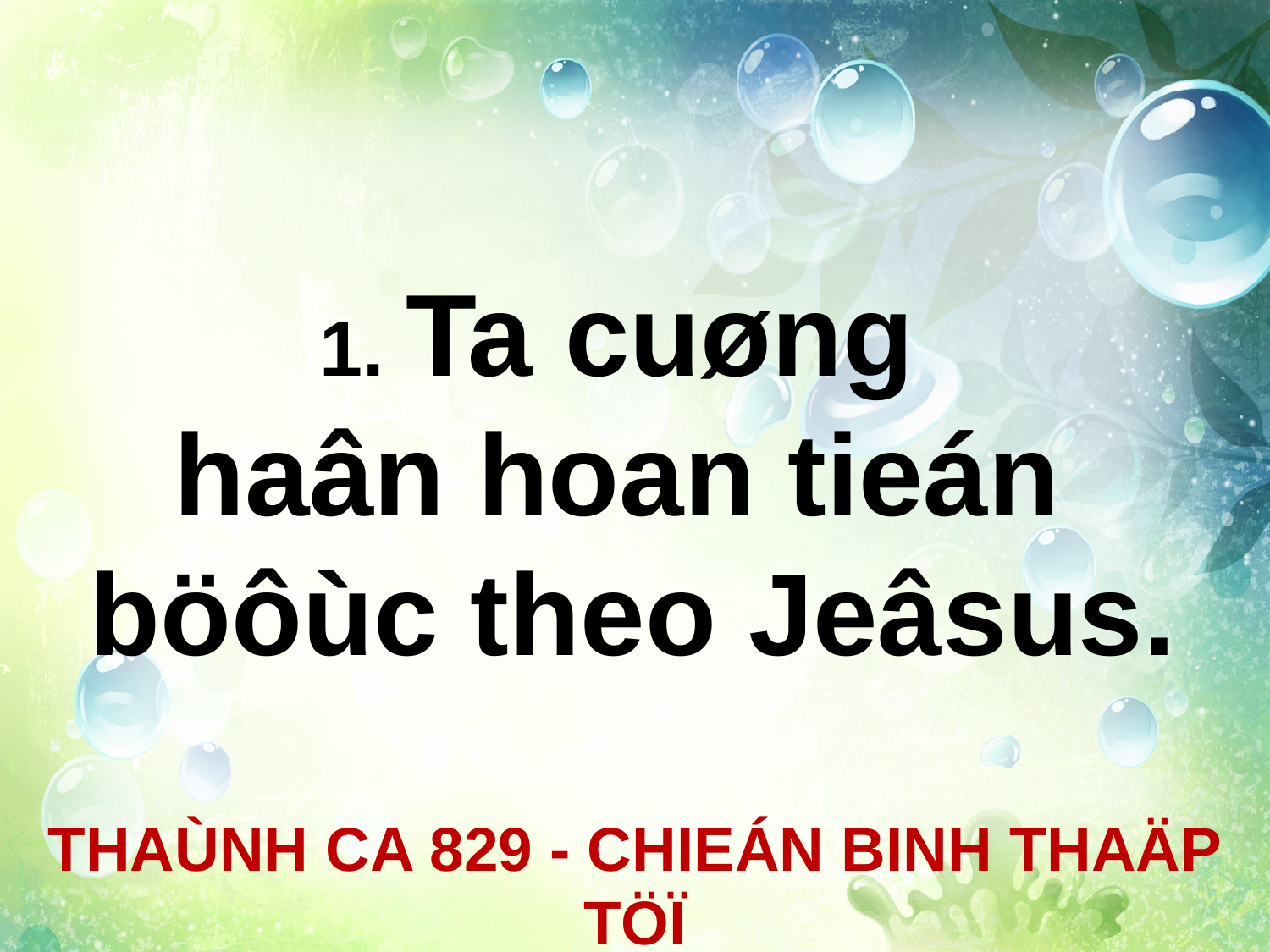

1. Ta cuøng
haân hoan tieán
böôùc theo Jeâsus.
THAÙNH CA 829 - CHIEÁN BINH THAÄP TÖÏ